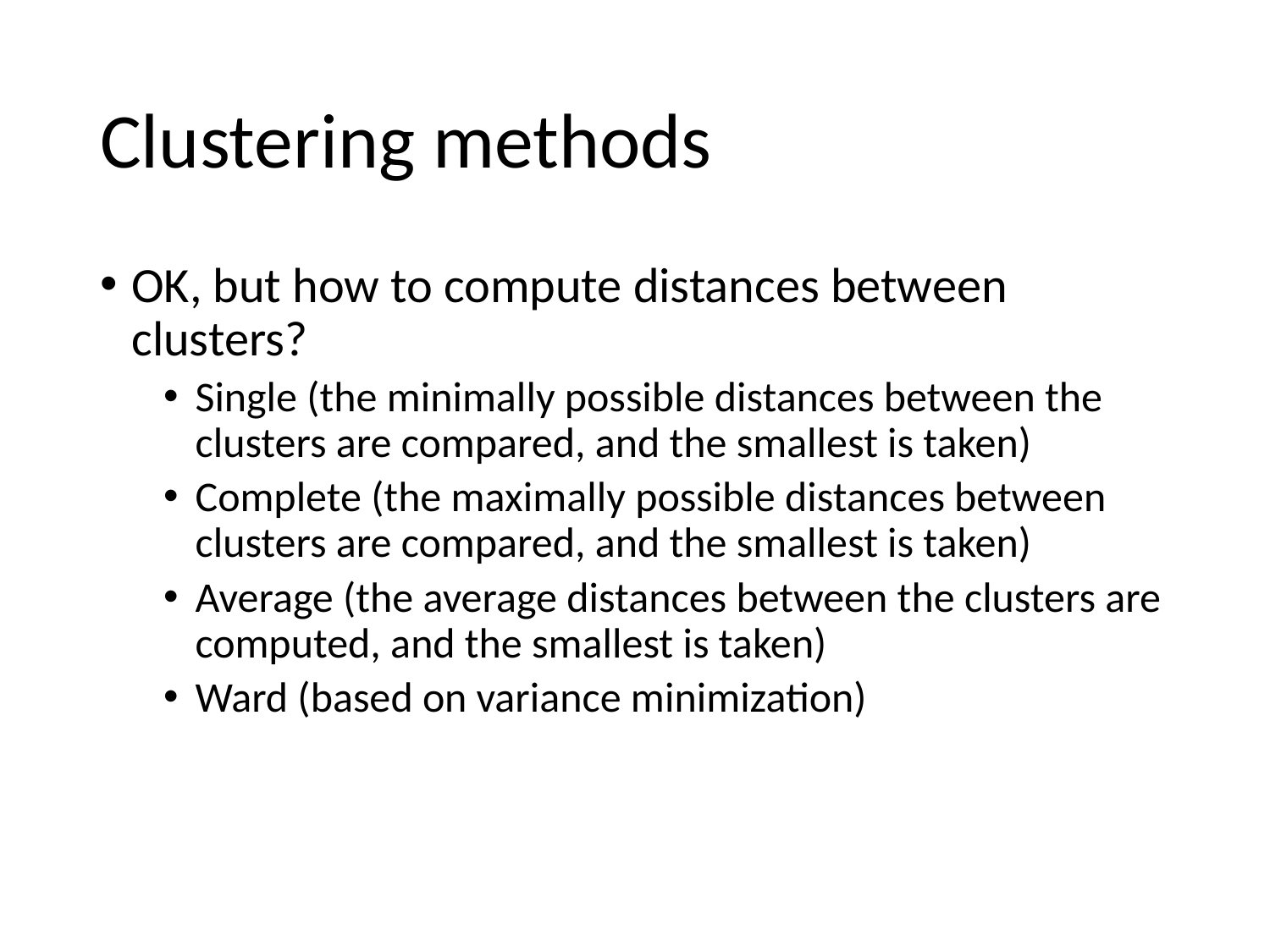

# Clustering methods
OK, but how to compute distances between clusters?
Single (the minimally possible distances between the clusters are compared, and the smallest is taken)
Complete (the maximally possible distances between clusters are compared, and the smallest is taken)
Average (the average distances between the clusters are computed, and the smallest is taken)
Ward (based on variance minimization)